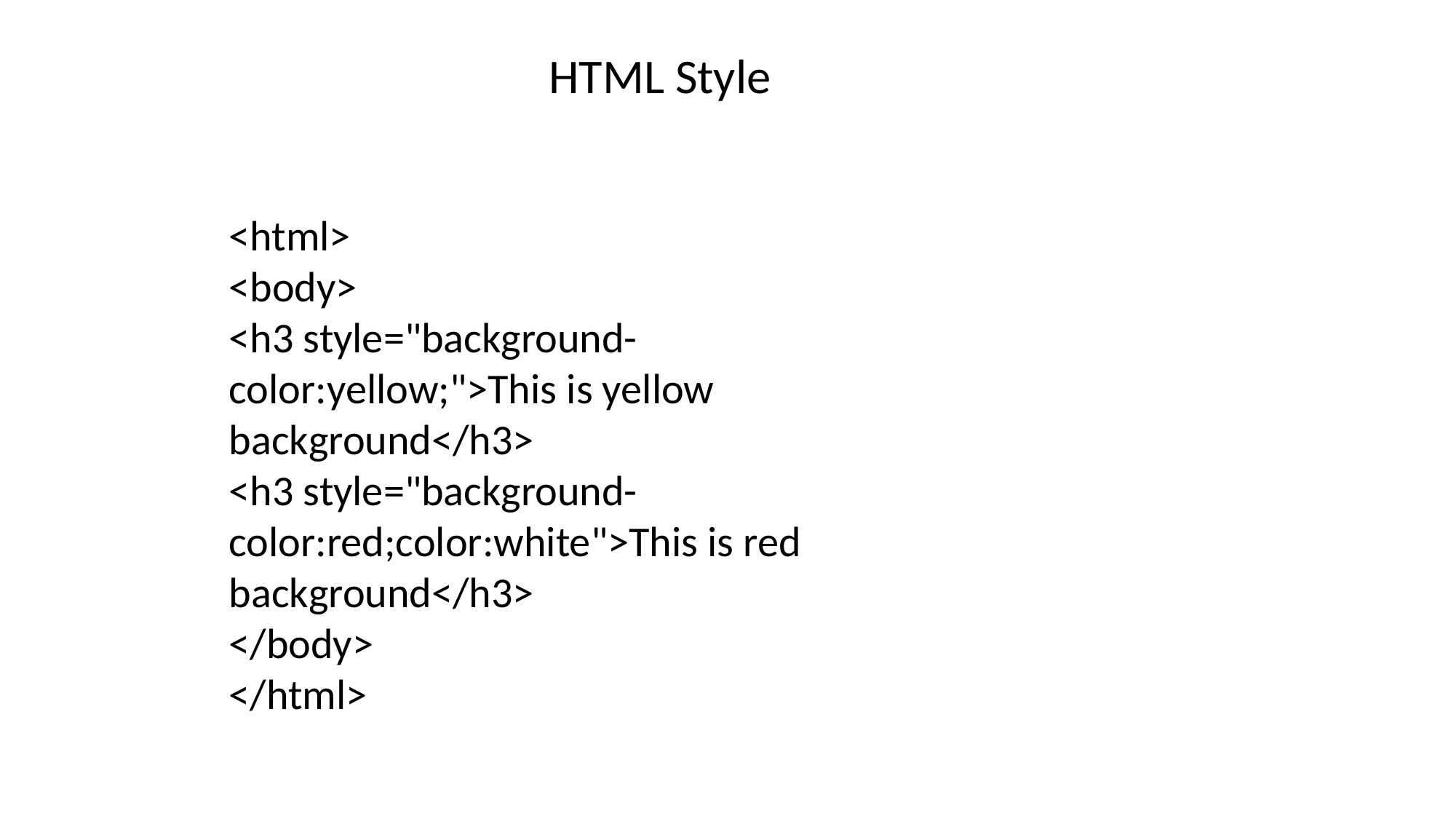

HTML Style
<html>
<body>
<h3 style="background-color:yellow;">This is yellow background</h3>
<h3 style="background-color:red;color:white">This is red background</h3>
</body>
</html>